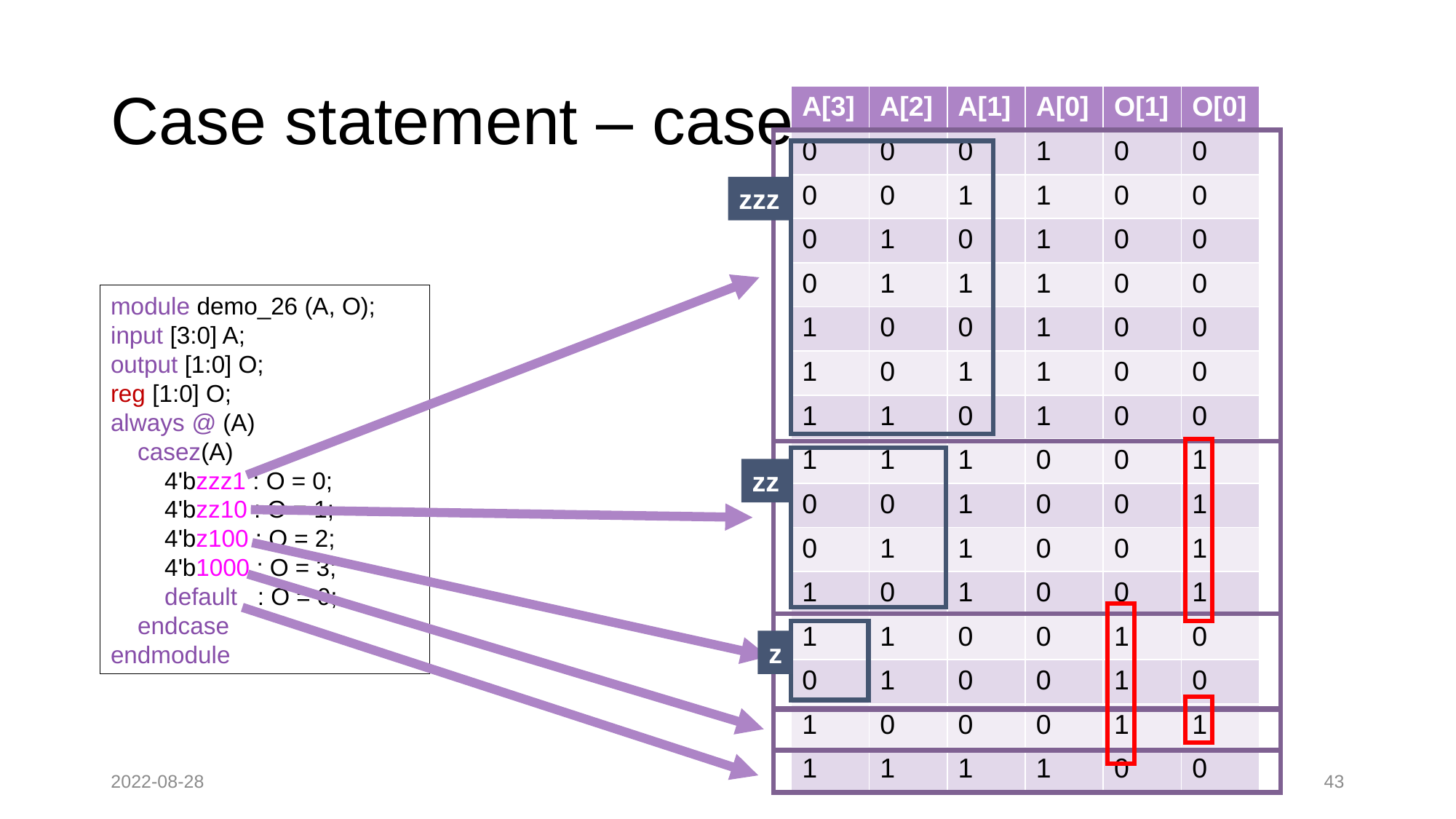

# Case statement – casez
| A[3] | A[2] | A[1] | A[0] | O[1] | O[0] |
| --- | --- | --- | --- | --- | --- |
| 0 | 0 | 0 | 1 | 0 | 0 |
| 0 | 0 | 1 | 1 | 0 | 0 |
| 0 | 1 | 0 | 1 | 0 | 0 |
| 0 | 1 | 1 | 1 | 0 | 0 |
| 1 | 0 | 0 | 1 | 0 | 0 |
| 1 | 0 | 1 | 1 | 0 | 0 |
| 1 | 1 | 0 | 1 | 0 | 0 |
| 1 | 1 | 1 | 0 | 0 | 1 |
| 0 | 0 | 1 | 0 | 0 | 1 |
| 0 | 1 | 1 | 0 | 0 | 1 |
| 1 | 0 | 1 | 0 | 0 | 1 |
| 1 | 1 | 0 | 0 | 1 | 0 |
| 0 | 1 | 0 | 0 | 1 | 0 |
| 1 | 0 | 0 | 0 | 1 | 1 |
| 1 | 1 | 1 | 1 | 0 | 0 |

zzz
module demo_26 (A, O);
input [3:0] A;
output [1:0] O;
reg [1:0] O;
always @ (A)
    casez(A)
        4'bzzz1 : O = 0;
        4'bzz10 : O = 1;
        4'bz100 : O = 2;
        4'b1000 : O = 3;
        default   : O = 0;
    endcase
endmodule

zz

z

2022-08-28
43